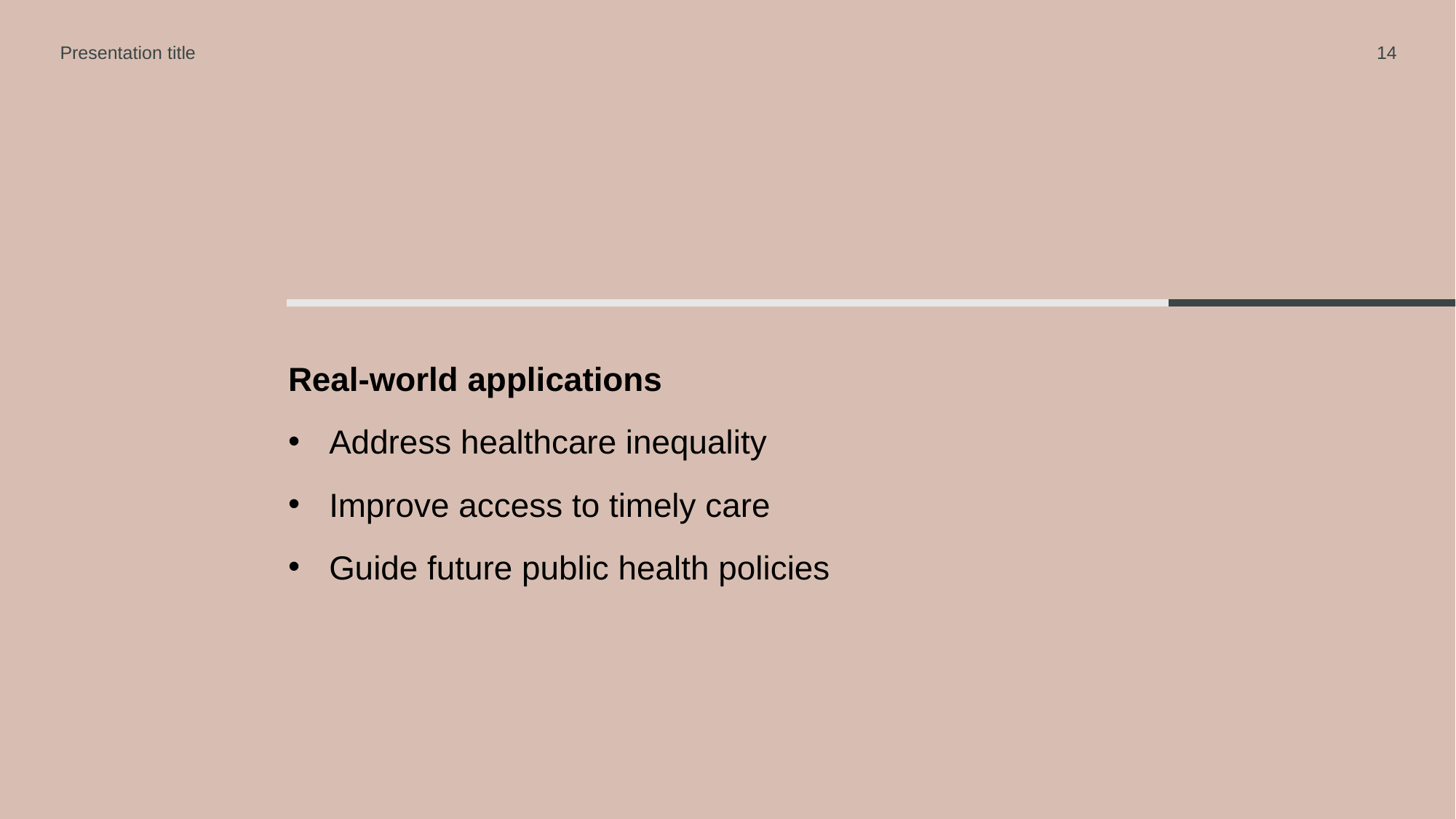

Presentation title
14
#
Real-world applications
Address healthcare inequality
Improve access to timely care
Guide future public health policies